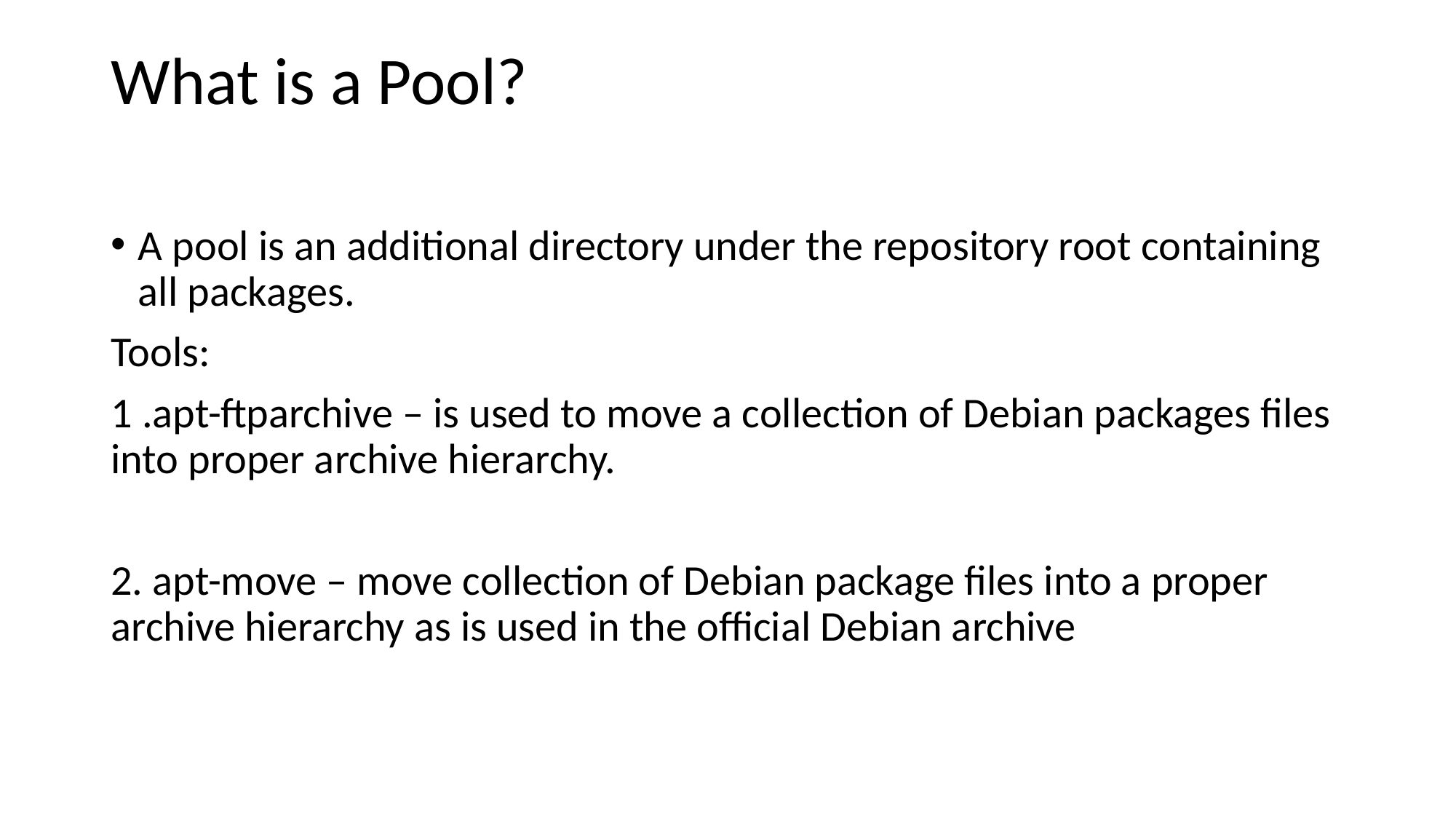

# What is a Pool?
A pool is an additional directory under the repository root containing all packages.
Tools:
1 .apt-ftparchive – is used to move a collection of Debian packages files into proper archive hierarchy.

2. apt-move – move collection of Debian package files into a proper archive hierarchy as is used in the official Debian archive